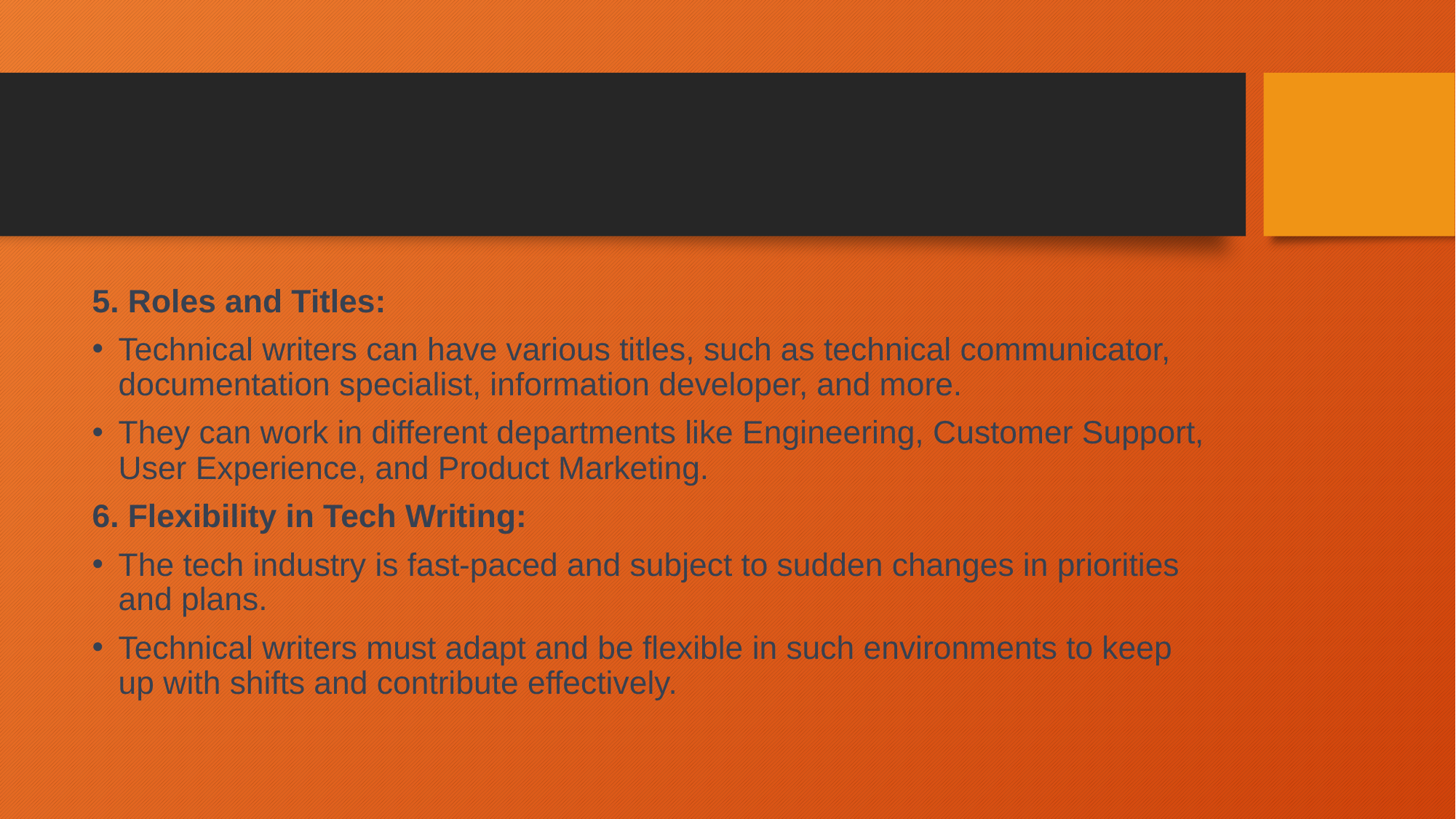

#
5. Roles and Titles:
Technical writers can have various titles, such as technical communicator, documentation specialist, information developer, and more.
They can work in different departments like Engineering, Customer Support, User Experience, and Product Marketing.
6. Flexibility in Tech Writing:
The tech industry is fast-paced and subject to sudden changes in priorities and plans.
Technical writers must adapt and be flexible in such environments to keep up with shifts and contribute effectively.